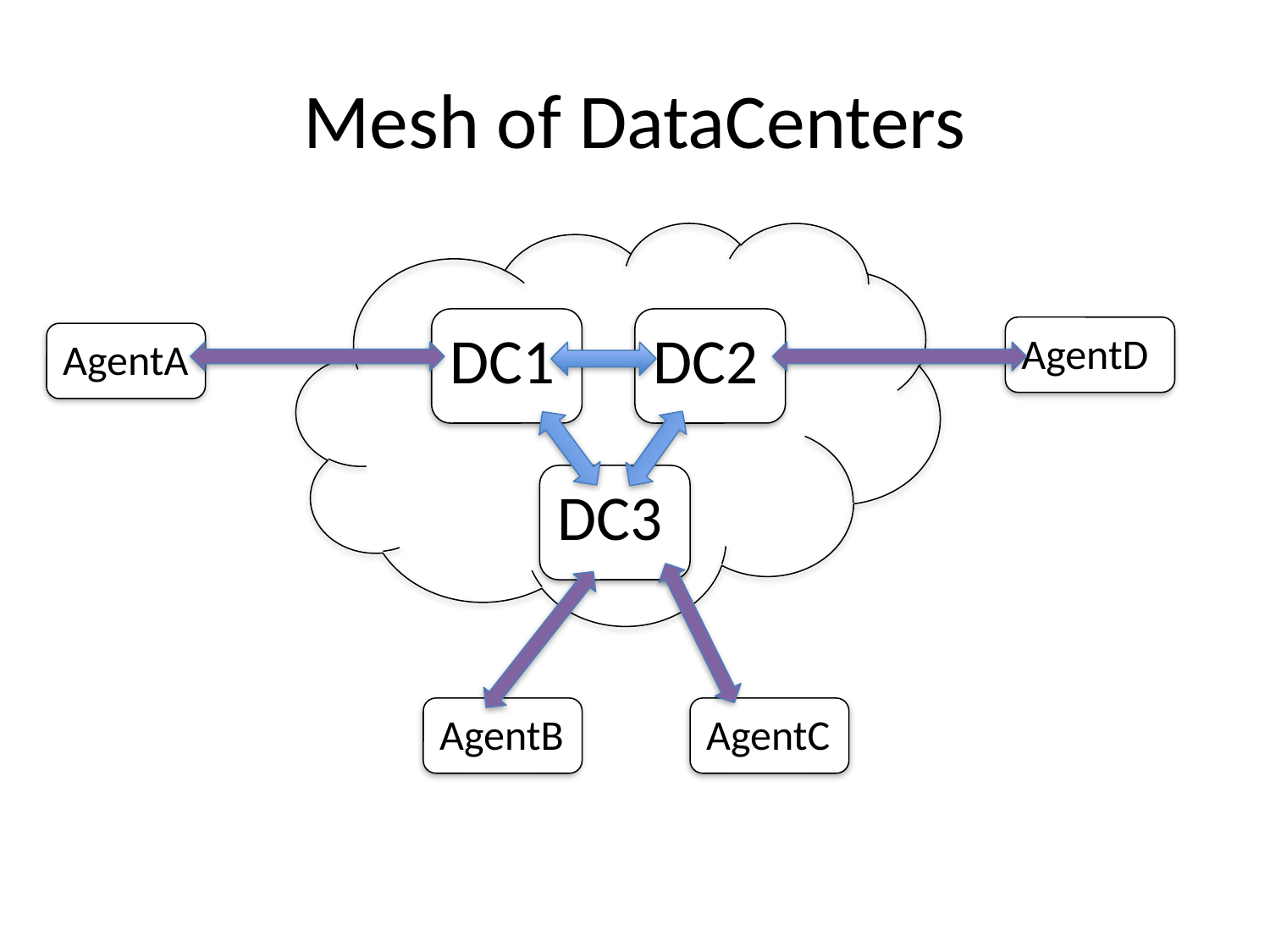

# Mesh of DataCenters

DC1
DC2
AgentD
AgentA

DC3

AgentB
AgentC